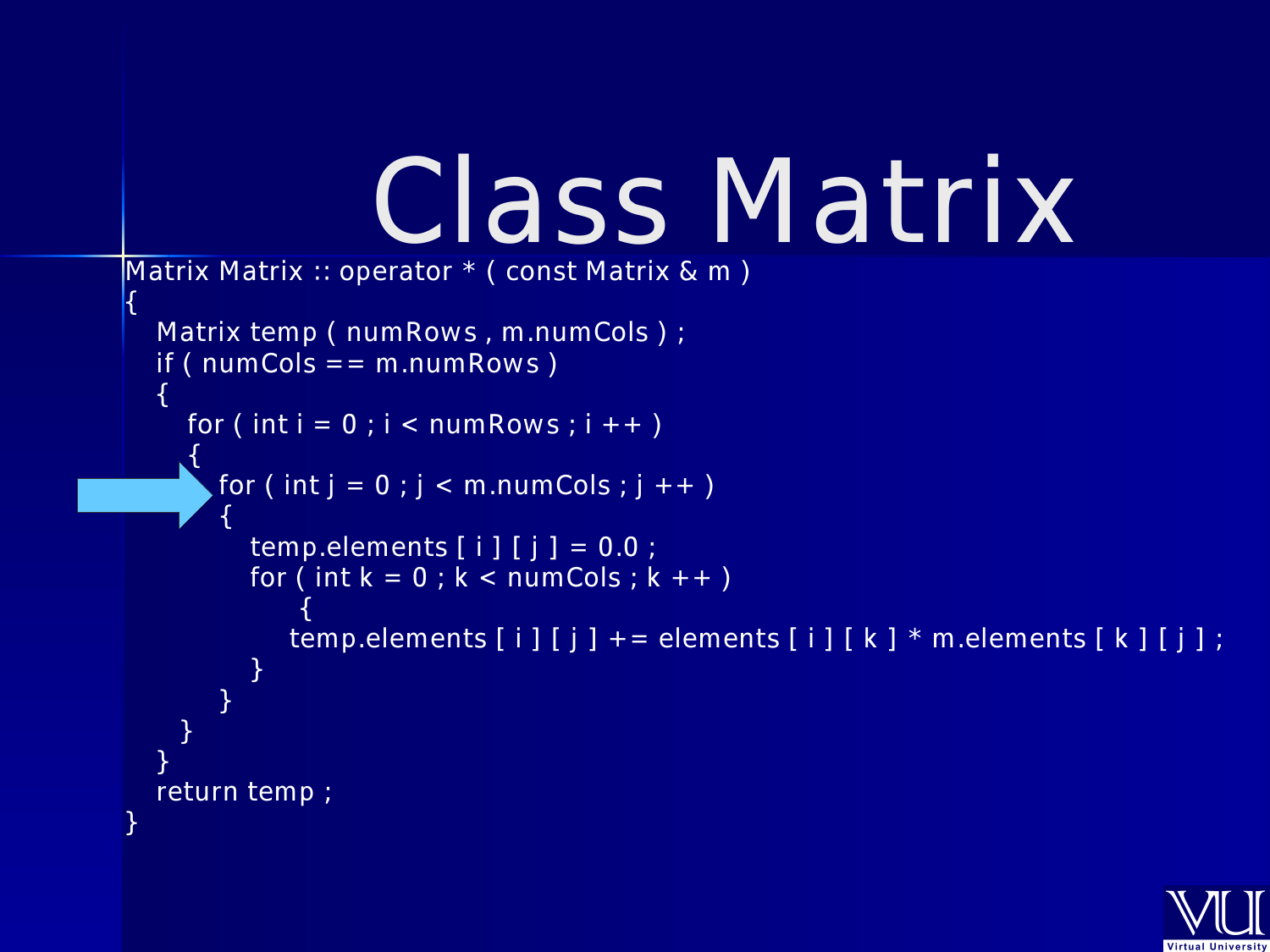

# Class Matrix
Matrix Matrix :: operator * ( const Matrix & m )
{
    Matrix temp ( numRows , m.numCols ) ;
    if ( numCols == m.numRows )
    {
        for ( int i = 0 ; i < numRows ; i ++ )
	  {
            for ( int j = 0 ; j < m.numCols ; j ++ )
	      {
                temp.elements [ i ] [ j ] = 0.0 ;
                for ( int k = 0 ; k < numCols ; k ++ )
		{
                     temp.elements [ i ] [ j ] += elements [ i ] [ k ] * m.elements [ k ] [ j ] ;
                }
            }
       }
    }
    return temp ;
}